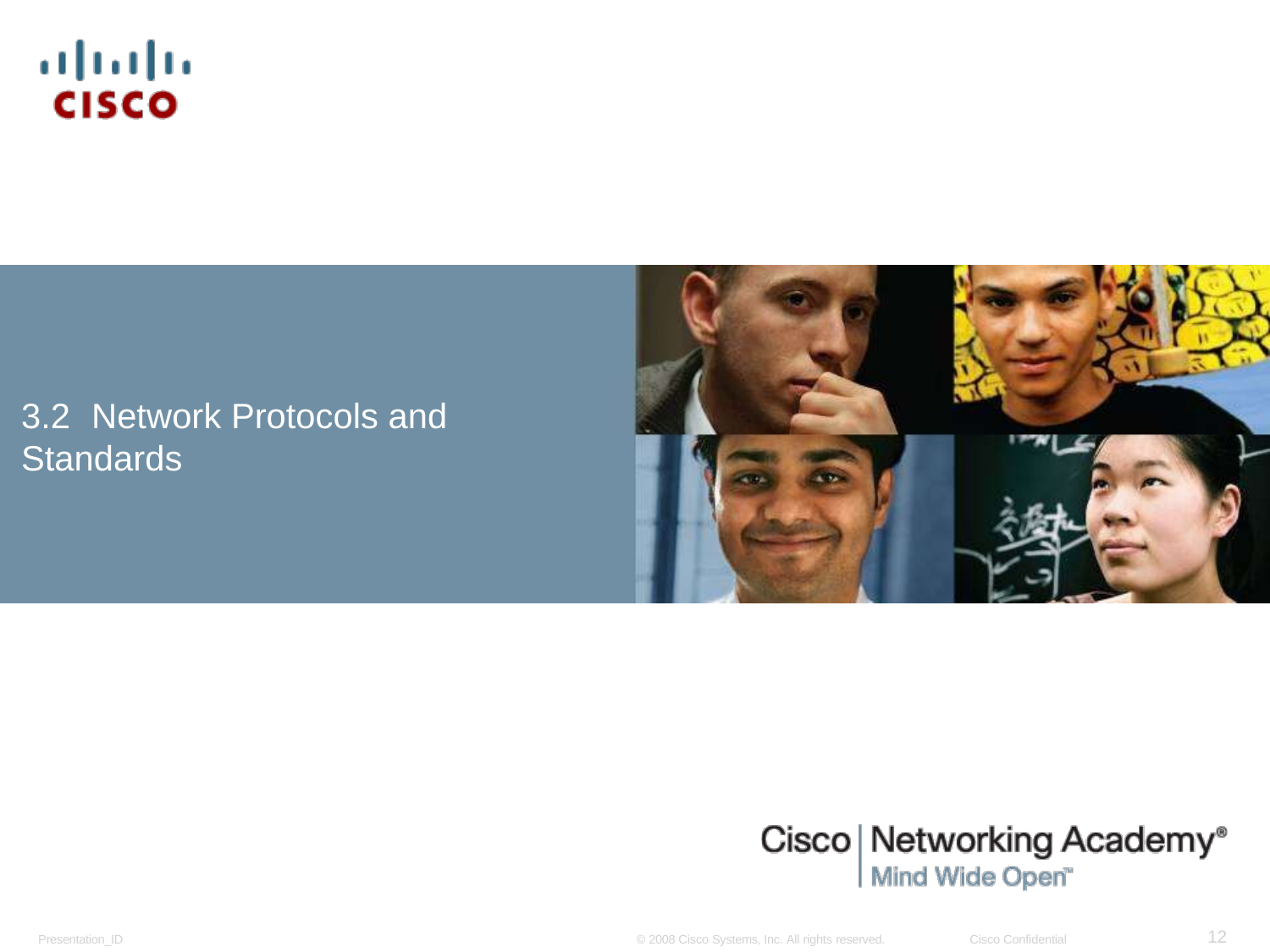

# 3.2	Network Protocols and Standards

12
Presentation_ID
© 2008 Cisco Systems, Inc. All rights reserved.
Cisco Confidential